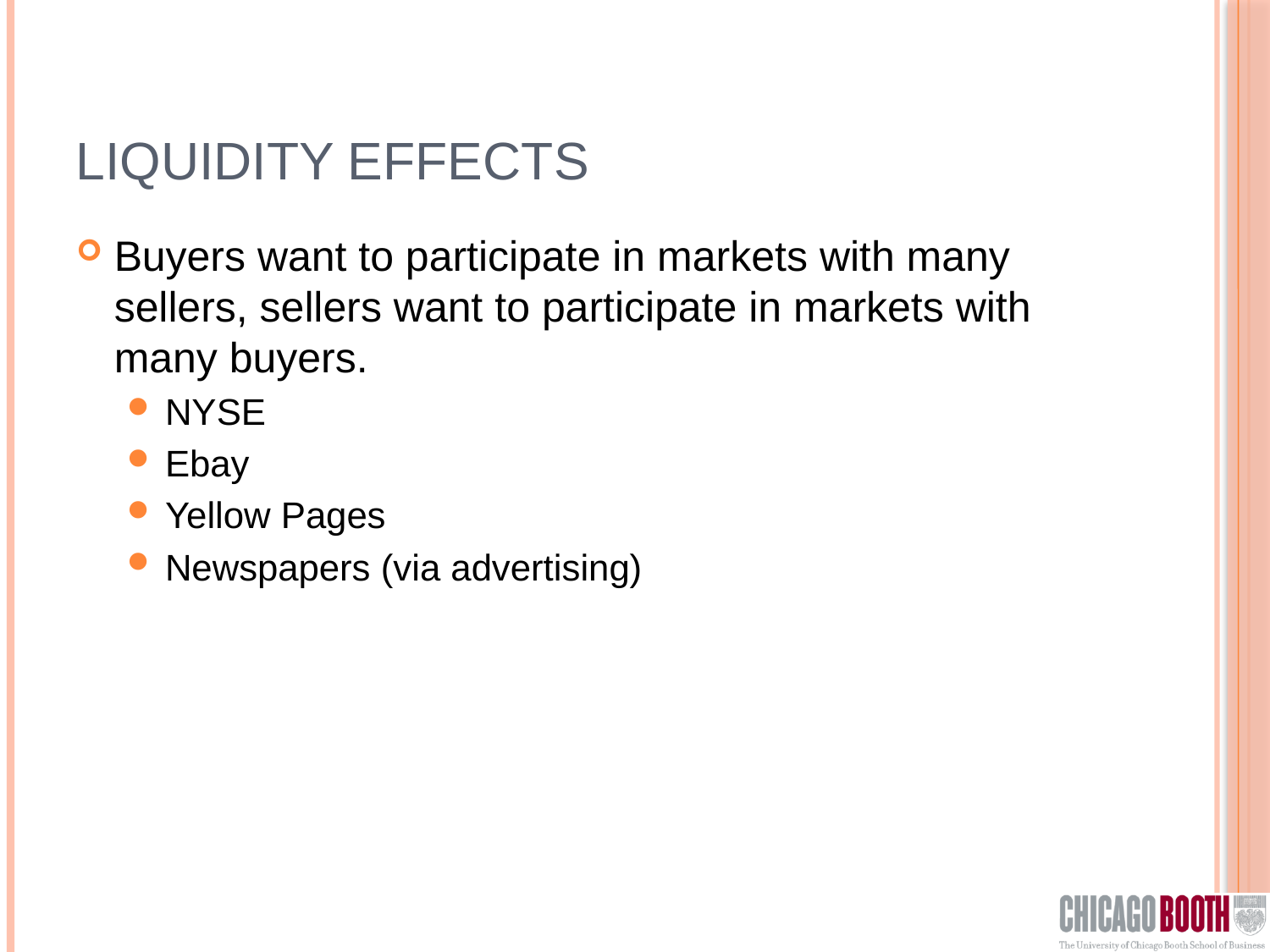

# Liquidity Effects
Buyers want to participate in markets with many sellers, sellers want to participate in markets with many buyers.
NYSE
Ebay
Yellow Pages
Newspapers (via advertising)